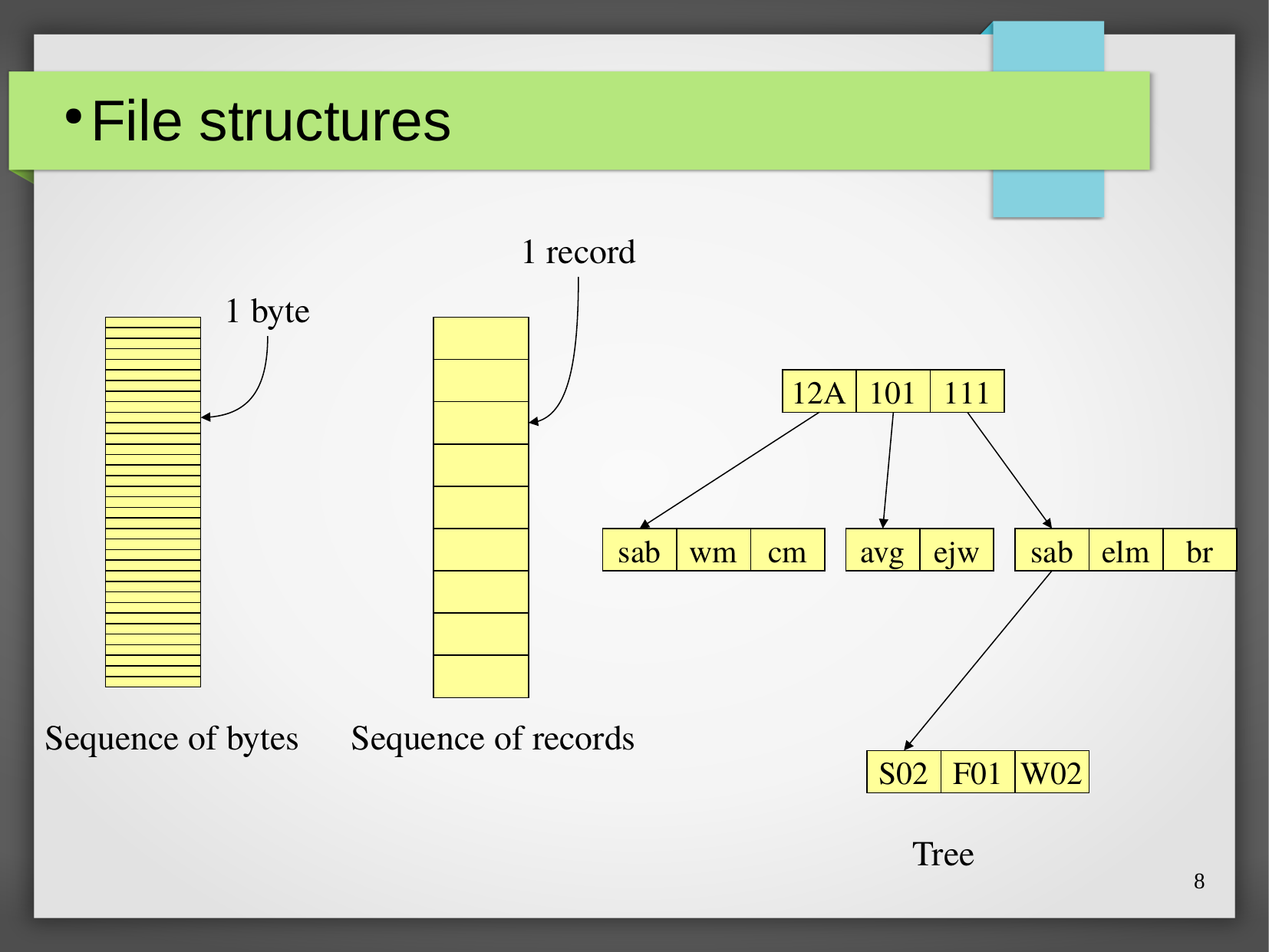

# File structures
1 record
1 byte

12A
101
111

sab
wm
cm
avg
ejw
sab
elm
br

Sequence of bytes
Sequence of records
S02
F01
W02
Tree
8